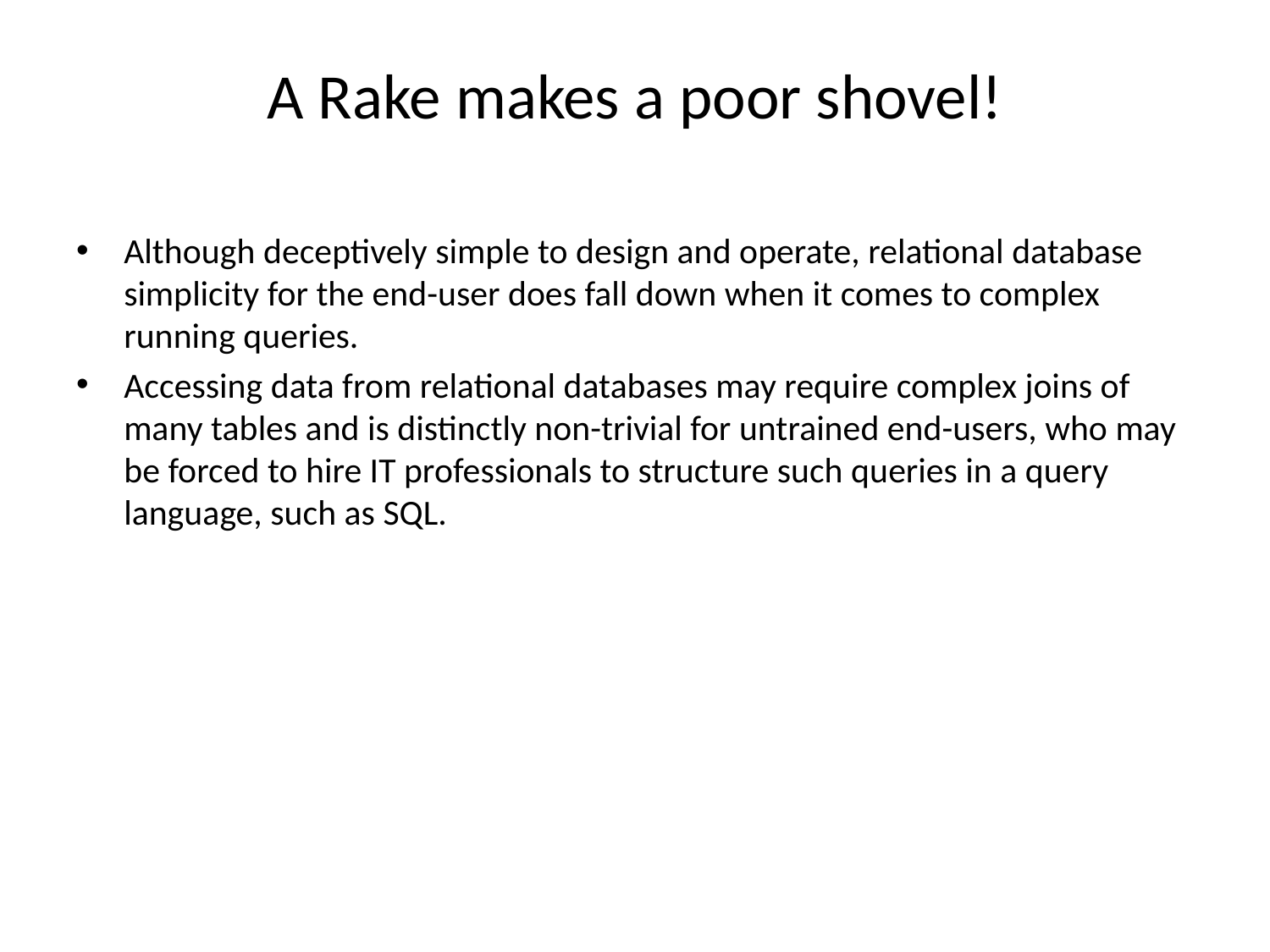

# A Rake makes a poor shovel!
Although deceptively simple to design and operate, relational database simplicity for the end-user does fall down when it comes to complex running queries.
Accessing data from relational databases may require complex joins of many tables and is distinctly non-trivial for untrained end-users, who may be forced to hire IT professionals to structure such queries in a query language, such as SQL.